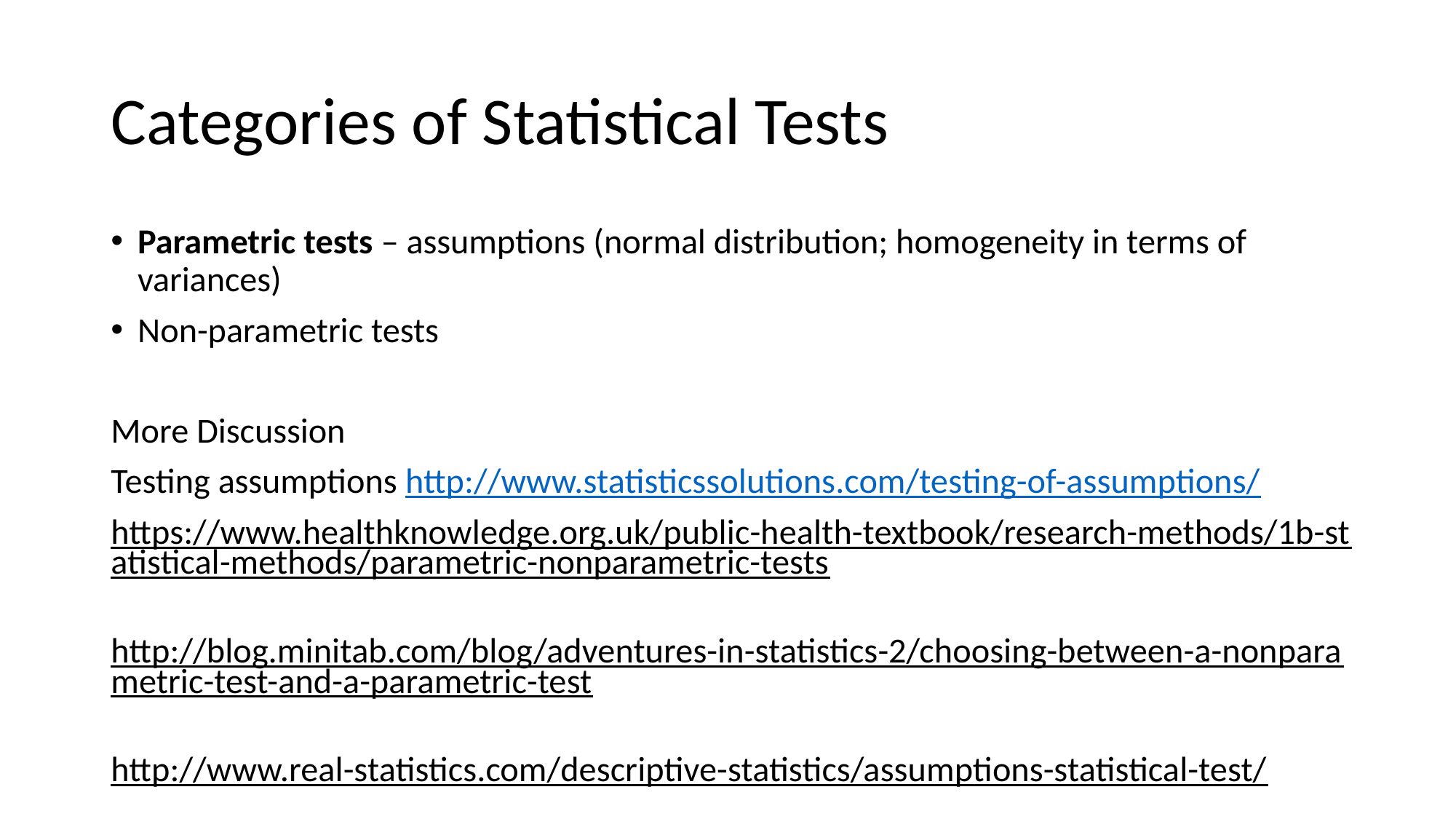

# Categories of Statistical Tests
Parametric tests – assumptions (normal distribution; homogeneity in terms of variances)
Non-parametric tests

More Discussion
Testing assumptions http://www.statisticssolutions.com/testing-of-assumptions/
https://www.healthknowledge.org.uk/public-health-textbook/research-methods/1b-statistical-methods/parametric-nonparametric-tests
http://blog.minitab.com/blog/adventures-in-statistics-2/choosing-between-a-nonparametric-test-and-a-parametric-test
http://www.real-statistics.com/descriptive-statistics/assumptions-statistical-test/